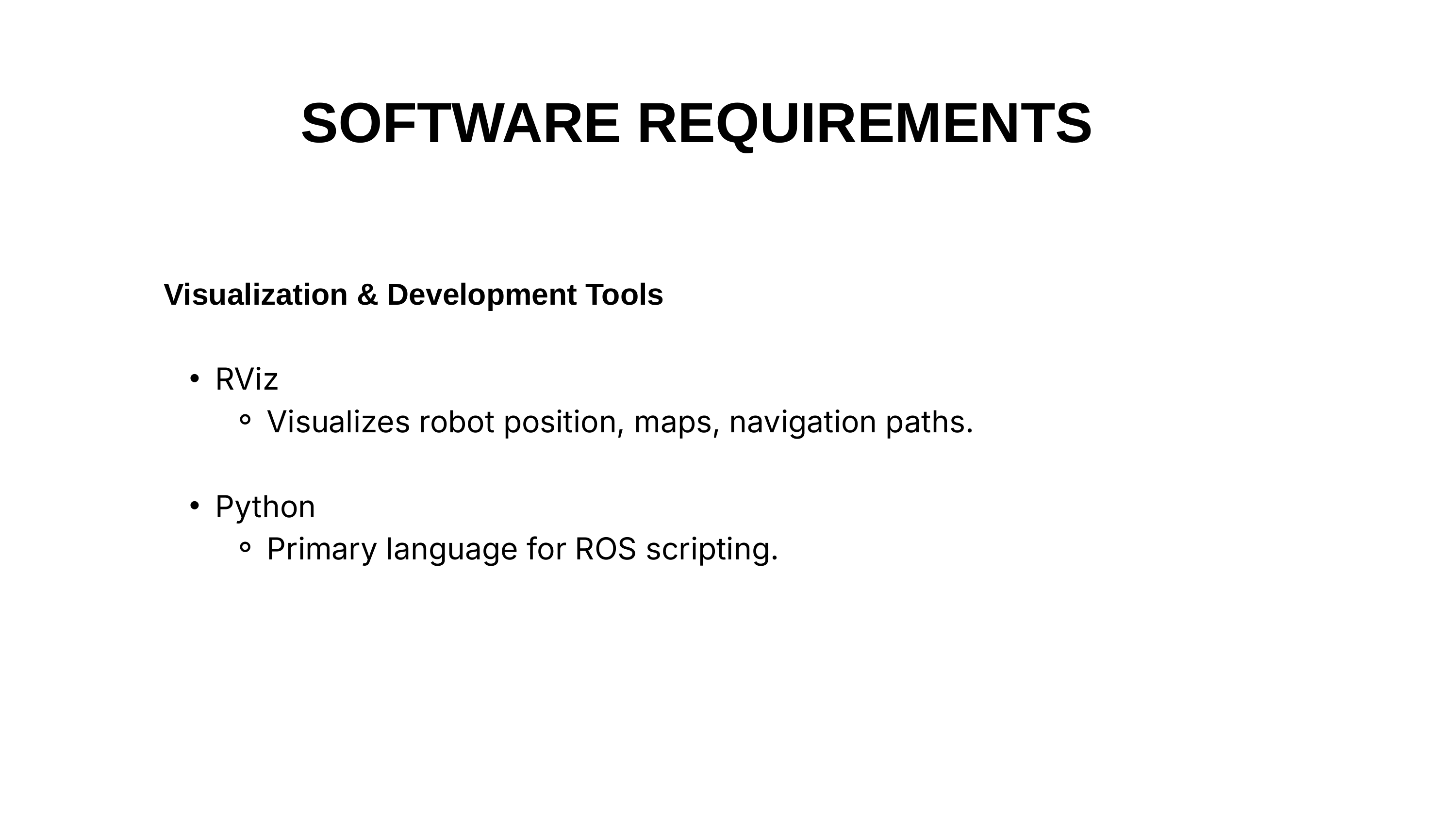

SOFTWARE REQUIREMENTS
Visualization & Development Tools

RViz
Visualizes robot position, maps, navigation paths.

Python
Primary language for ROS scripting.